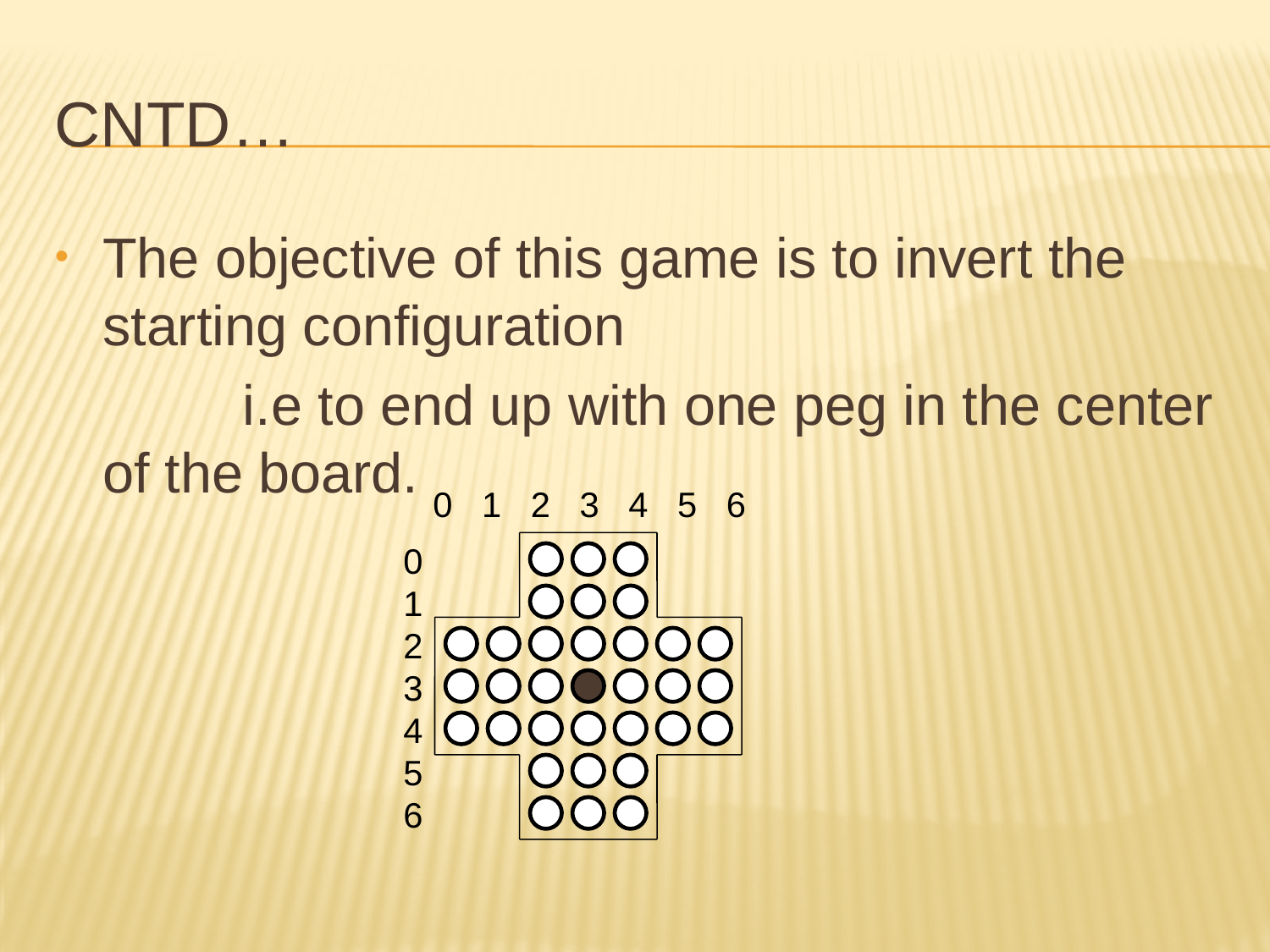

# Cntd…
The objective of this game is to invert the starting configuration
            i.e to end up with one peg in the center of the board.

0   1   2   3   4   5   6
0
1
2
3
4
5
6